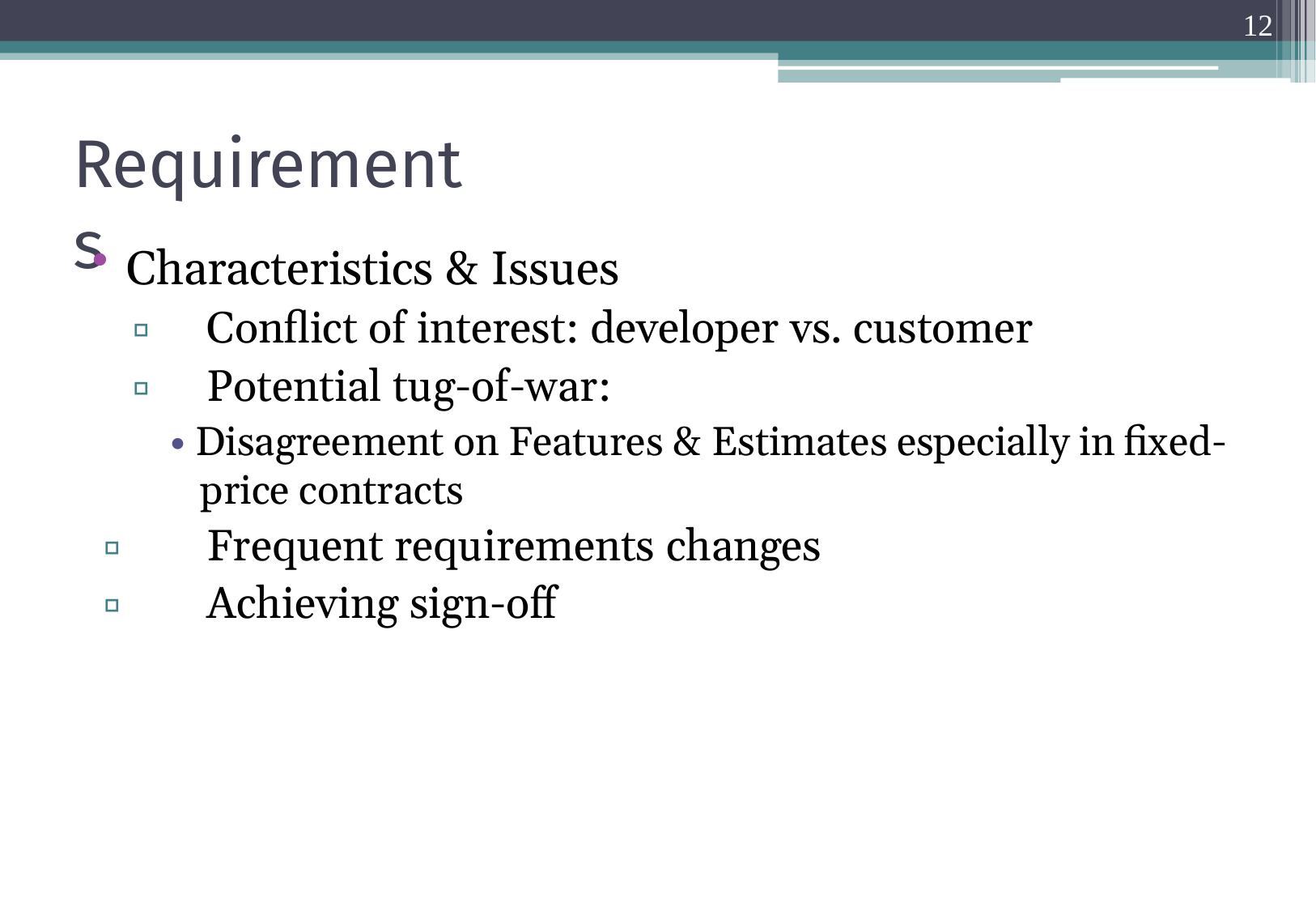

12
# Requirements
Characteristics & Issues
▫	Conflict of interest: developer vs. customer
▫	Potential tug-of-war:
🞄 Disagreement on Features & Estimates especially in fixed-  price contracts
▫	Frequent requirements changes
▫	Achieving sign-off